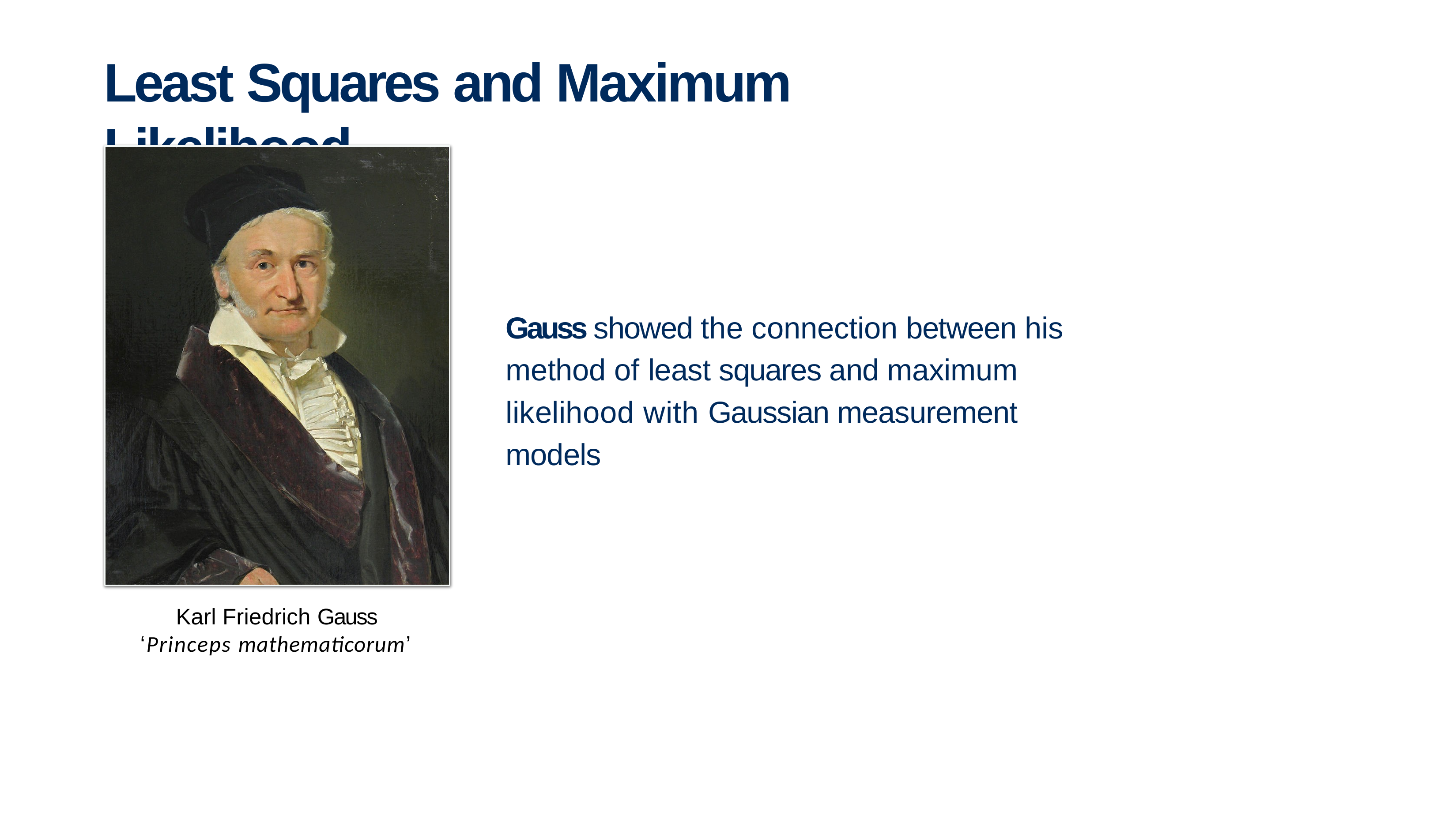

# Least Squares and Maximum Likelihood

Gauss showed the connection between his  method of least squares and maximum  likelihood with Gaussian measurement models
Karl Friedrich Gauss  ‘Princeps mathematicorum’